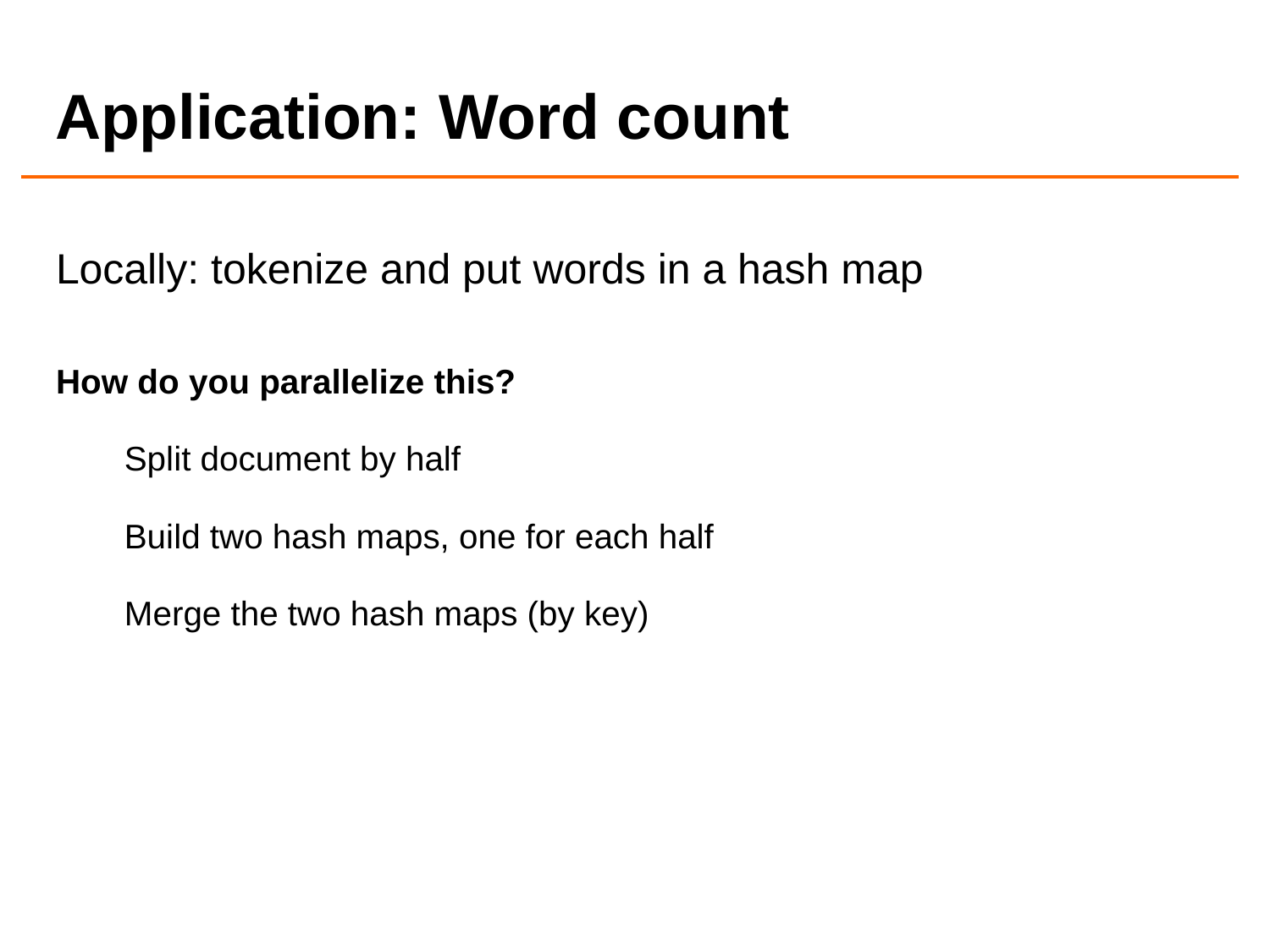

# Application: Word count
Locally: tokenize and put words in a hash map
How do you parallelize this?
Split document by half
Build two hash maps, one for each half
Merge the two hash maps (by key)
16